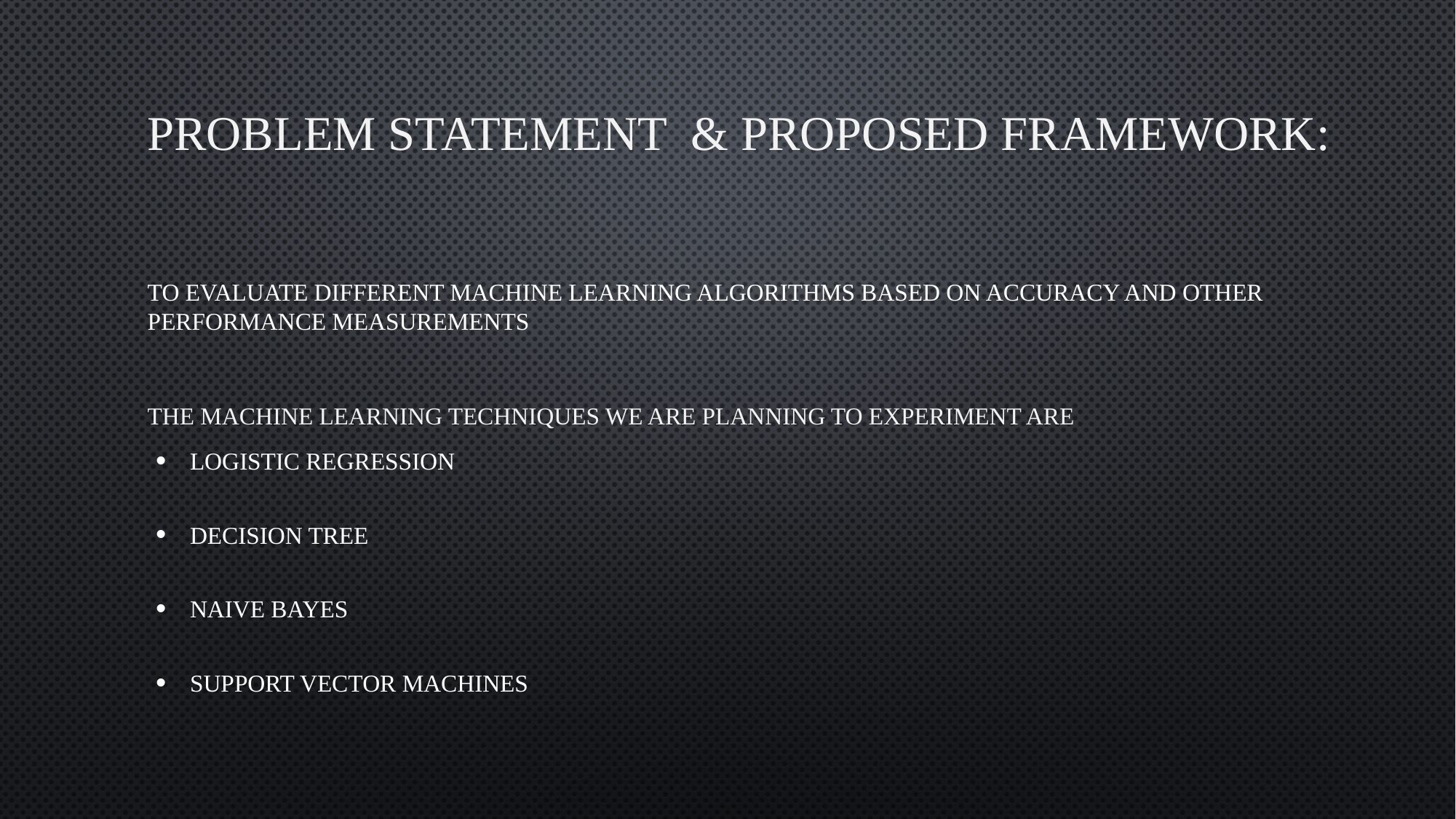

# Problem Statement  & PROPOSED FRAMEWORK:
To evaluate different machine learning algorithms based on accuracy and other performance measurements

The machine learning techniques we are planning to experiment are
Logistic Regression
Decision Tree
Naive Bayes
Support Vector Machines